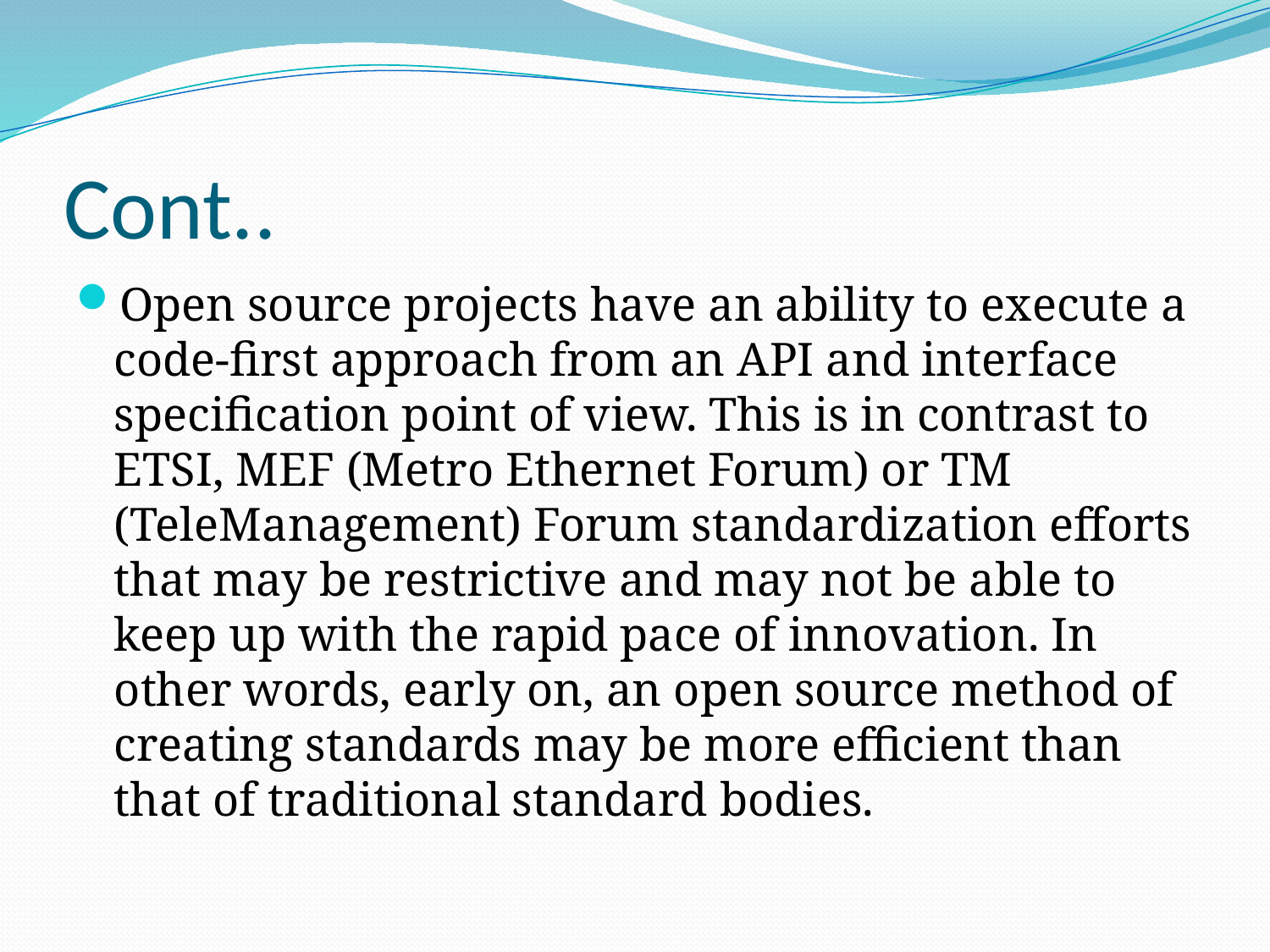

# Cont..
Open source projects have an ability to execute a code-first approach from an API and interface specification point of view. This is in contrast to ETSI, MEF (Metro Ethernet Forum) or TM (TeleManagement) Forum standardization efforts that may be restrictive and may not be able to keep up with the rapid pace of innovation. In other words, early on, an open source method of creating standards may be more efficient than that of traditional standard bodies.